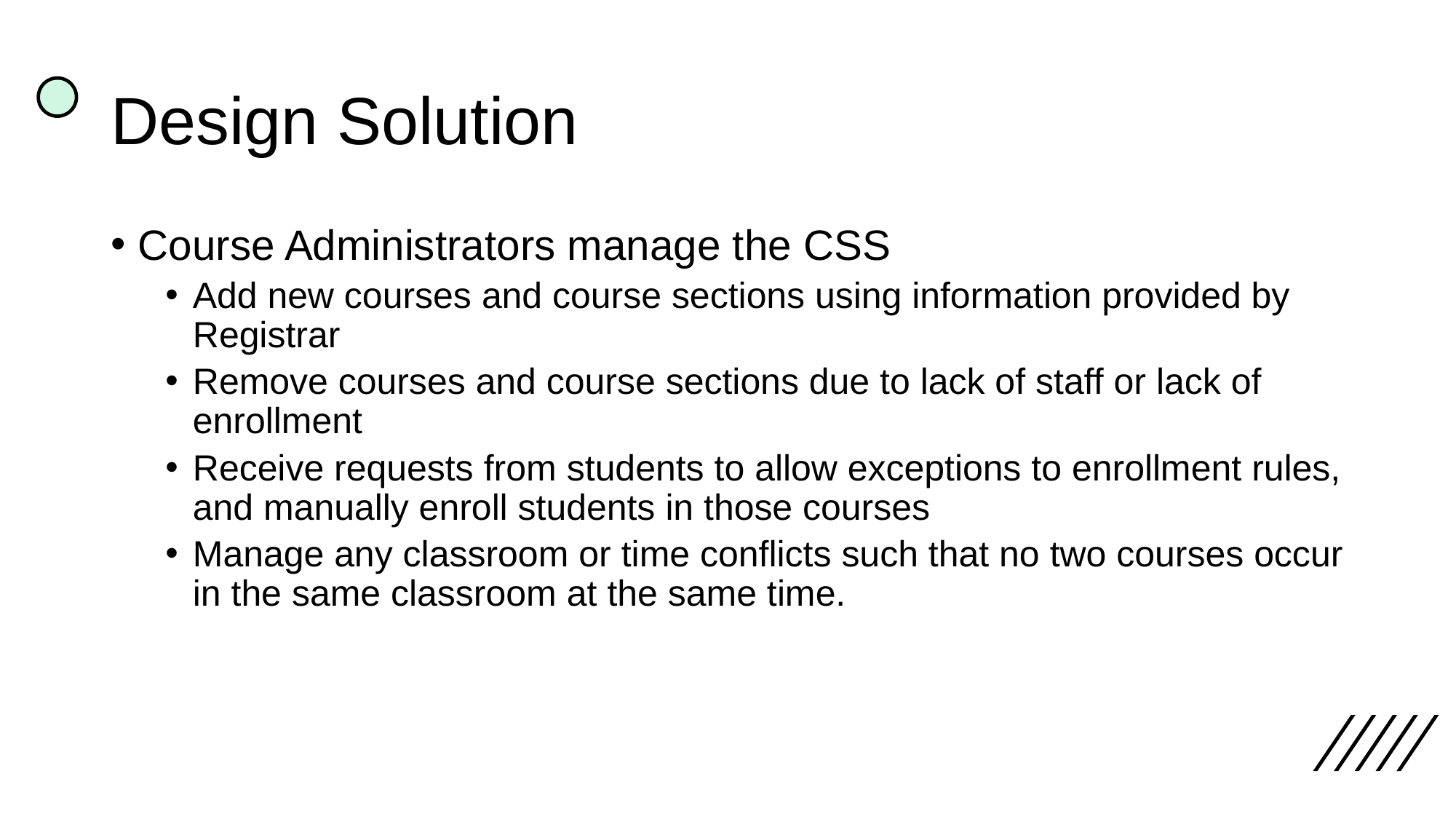

# Design Solution
Course Administrators manage the CSS
Add new courses and course sections using information provided by Registrar
Remove courses and course sections due to lack of staff or lack of enrollment
Receive requests from students to allow exceptions to enrollment rules, and manually enroll students in those courses
Manage any classroom or time conflicts such that no two courses occur in the same classroom at the same time.